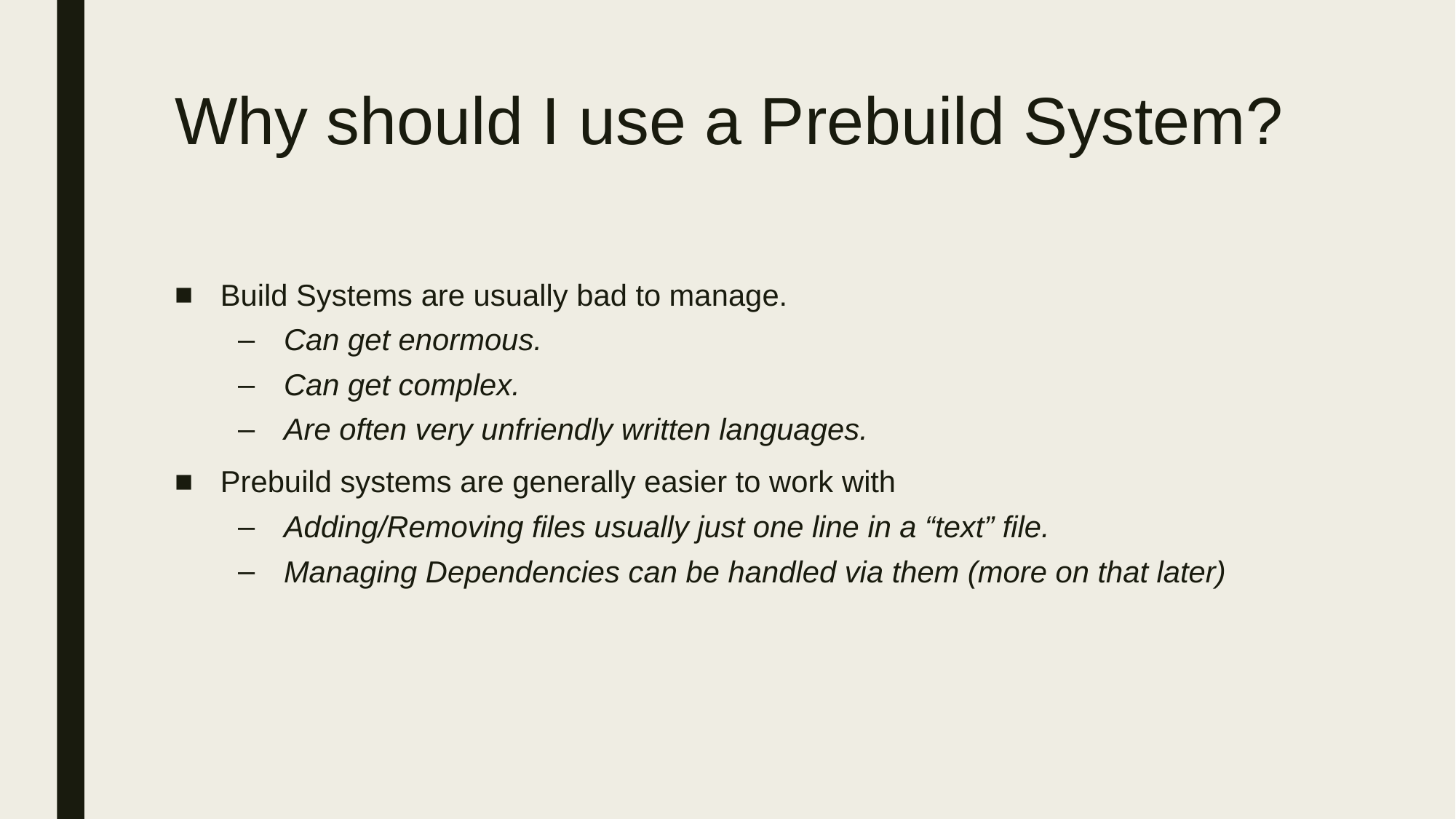

# Why should I use a Prebuild System?
Build Systems are usually bad to manage.
Can get enormous.
Can get complex.
Are often very unfriendly written languages.
Prebuild systems are generally easier to work with
Adding/Removing files usually just one line in a “text” file.
Managing Dependencies can be handled via them (more on that later)